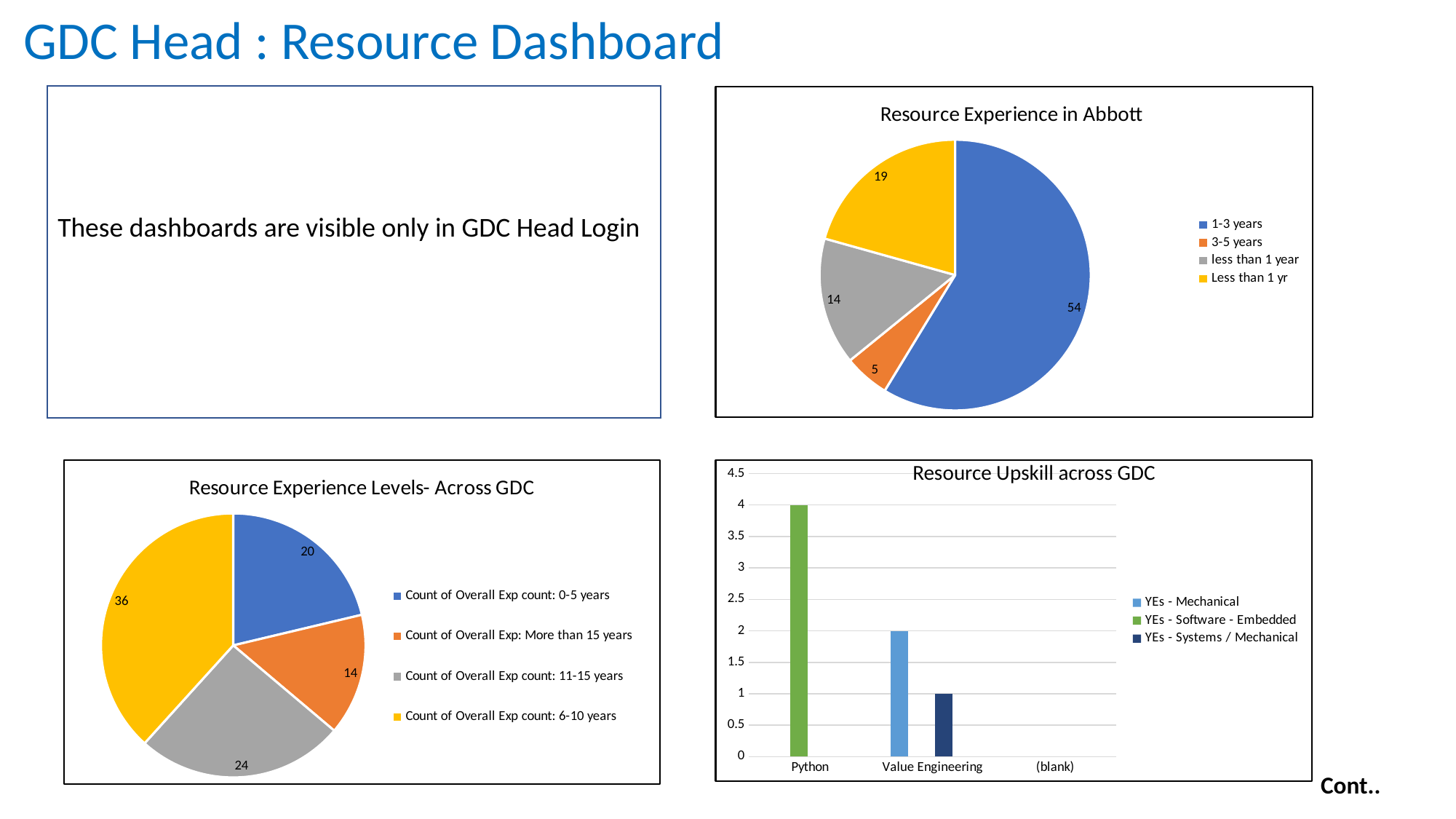

# GDC Head : Resource Dashboard

### Chart: Resource Experience in Abbott

| Category | Total |
|---|---|
| 1-3 years | 54.0 |
| 3-5 years | 5.0 |
| less than 1 year | 14.0 |
| Less than 1 yr | 19.0 |
These dashboards are visible only in GDC Head Login
Resource Upskill across GDC

### Chart: Resource Experience Levels- Across GDC

| Category | Total |
|---|---|
| Count of Overall Exp count: 0-5 years | 20.0 |
| Count of Overall Exp: More than 15 years | 14.0 |
| Count of Overall Exp count: 11-15 years | 24.0 |
| Count of Overall Exp count: 6-10 years | 36.0 |

### Chart

| Category | YEs - Mechanical | YEs - Software - Embedded | YEs - Systems / Mechanical | (blank) - (blank) |
|---|---|---|---|---|
| Python | None | 4.0 | None | None |
| Value Engineering | 2.0 | None | 1.0 | None |
| (blank) | None | None | None | None |
Cont..